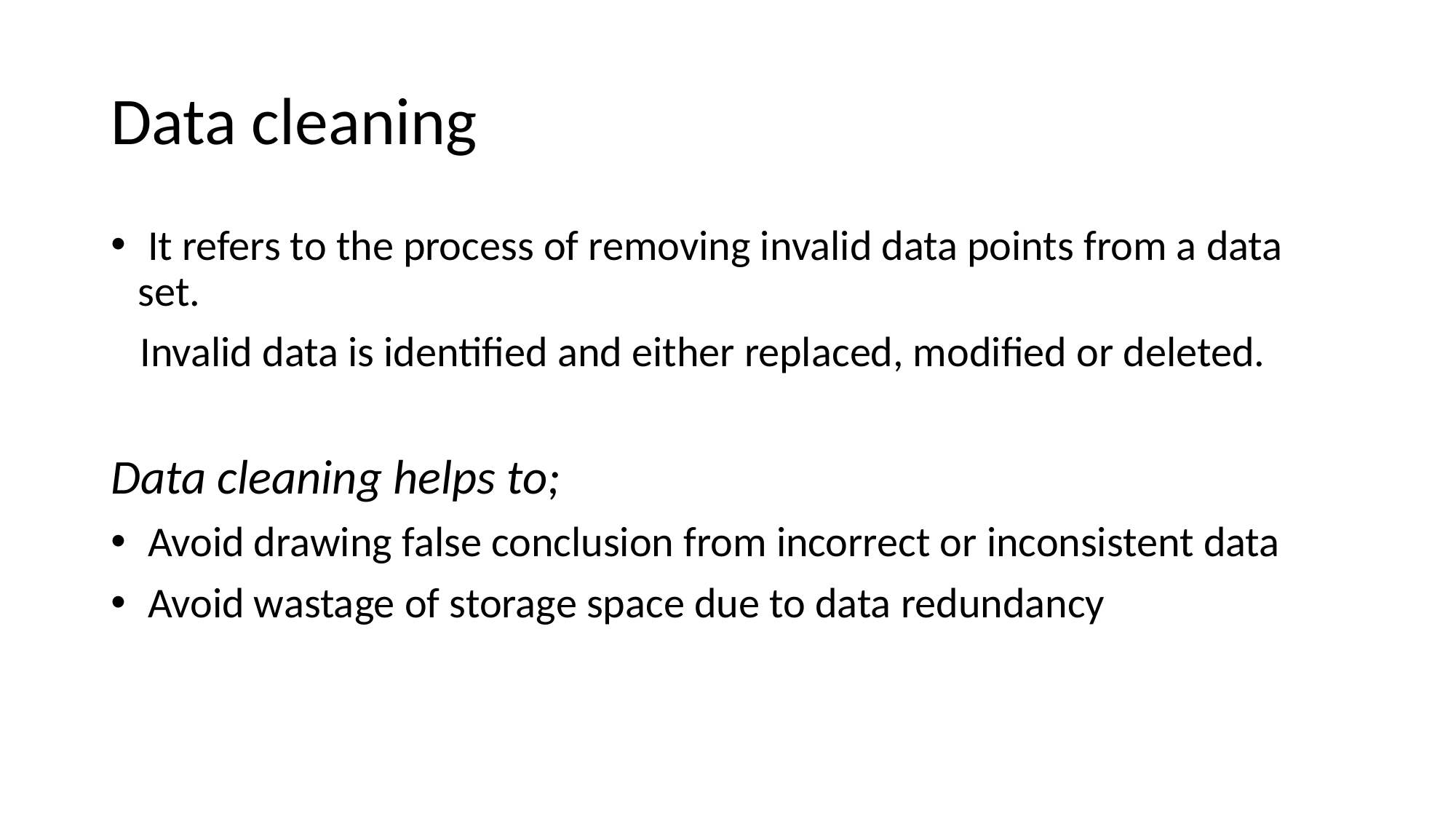

# Data cleaning
 It refers to the process of removing invalid data points from a data set.
   Invalid data is identified and either replaced, modified or deleted.

Data cleaning helps to;
 Avoid drawing false conclusion from incorrect or inconsistent data
 Avoid wastage of storage space due to data redundancy